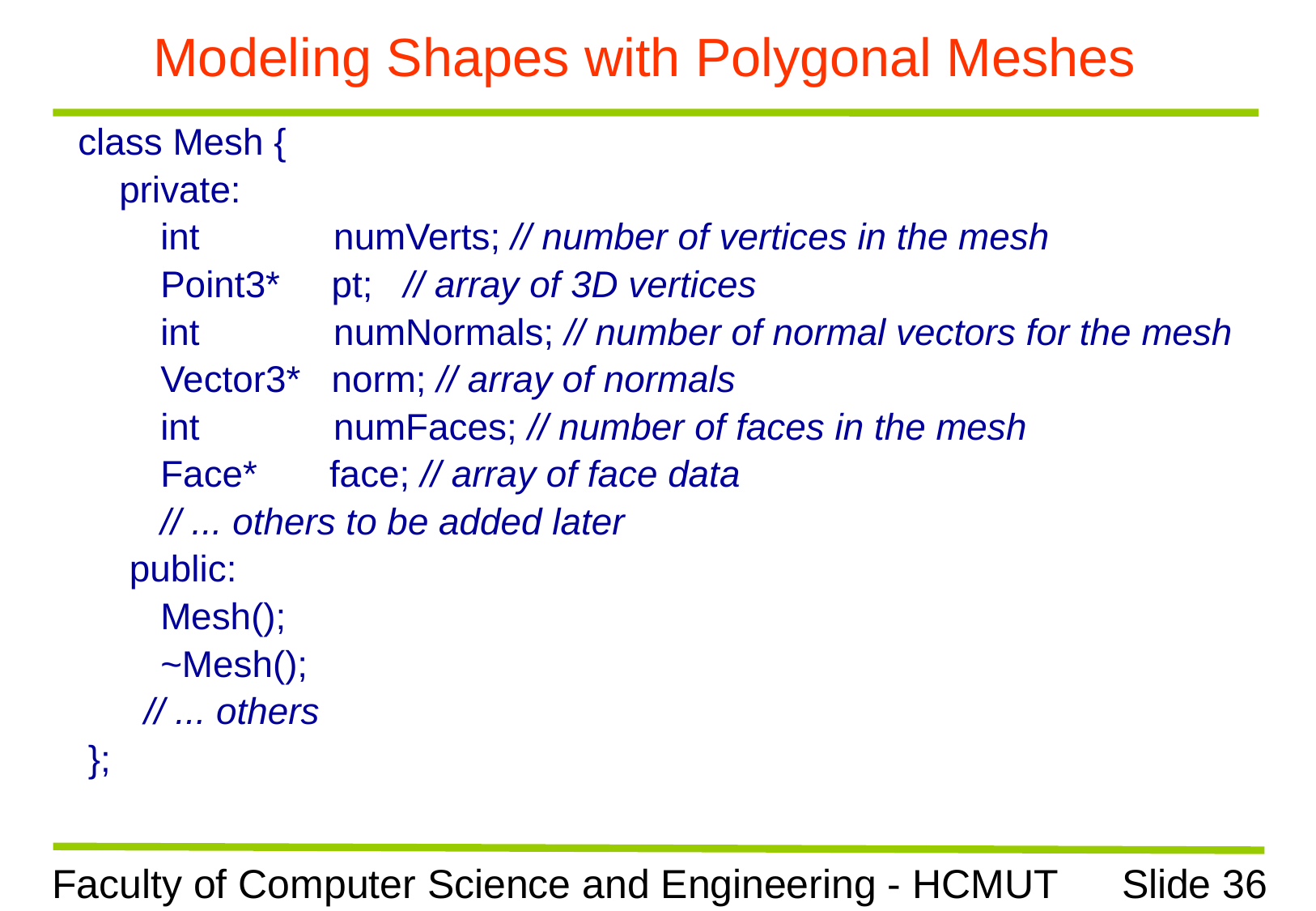

# Modeling Shapes with Polygonal Meshes
class Mesh {
    private:
        int             numVerts; // number of vertices in the mesh
        Point3*     pt;   // array of 3D vertices
        int             numNormals; // number of normal vectors for the mesh
        Vector3*   norm; // array of normals
        int             numFaces; // number of faces in the mesh
        Face*       face; // array of face data
        // ... others to be added later
     public:
        Mesh();
        ~Mesh();
	  // ... others
 };